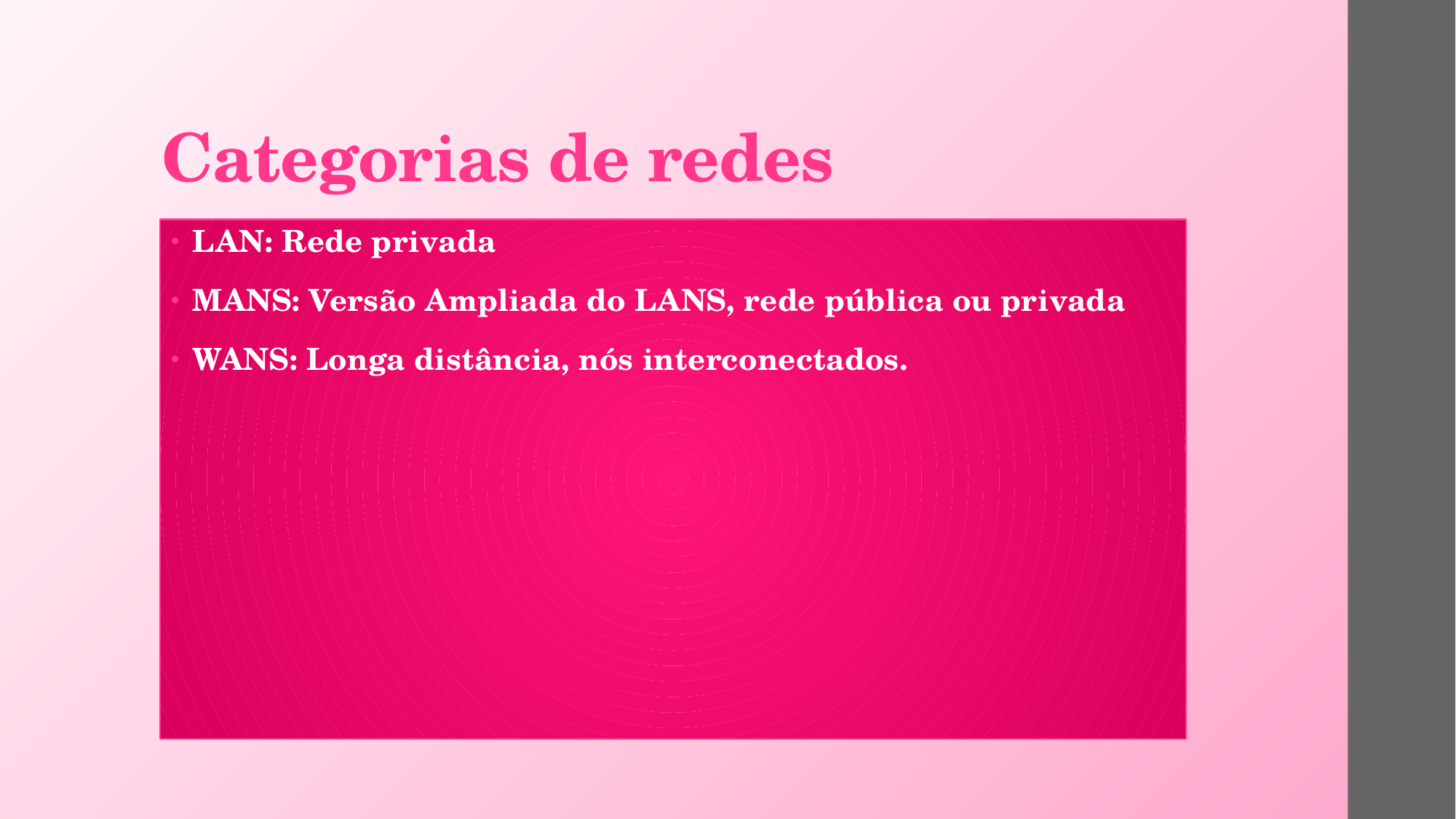

# Categorias de redes
LAN: Rede privada
MANS: Versão Ampliada do LANS, rede pública ou privada
WANS: Longa distância, nós interconectados.